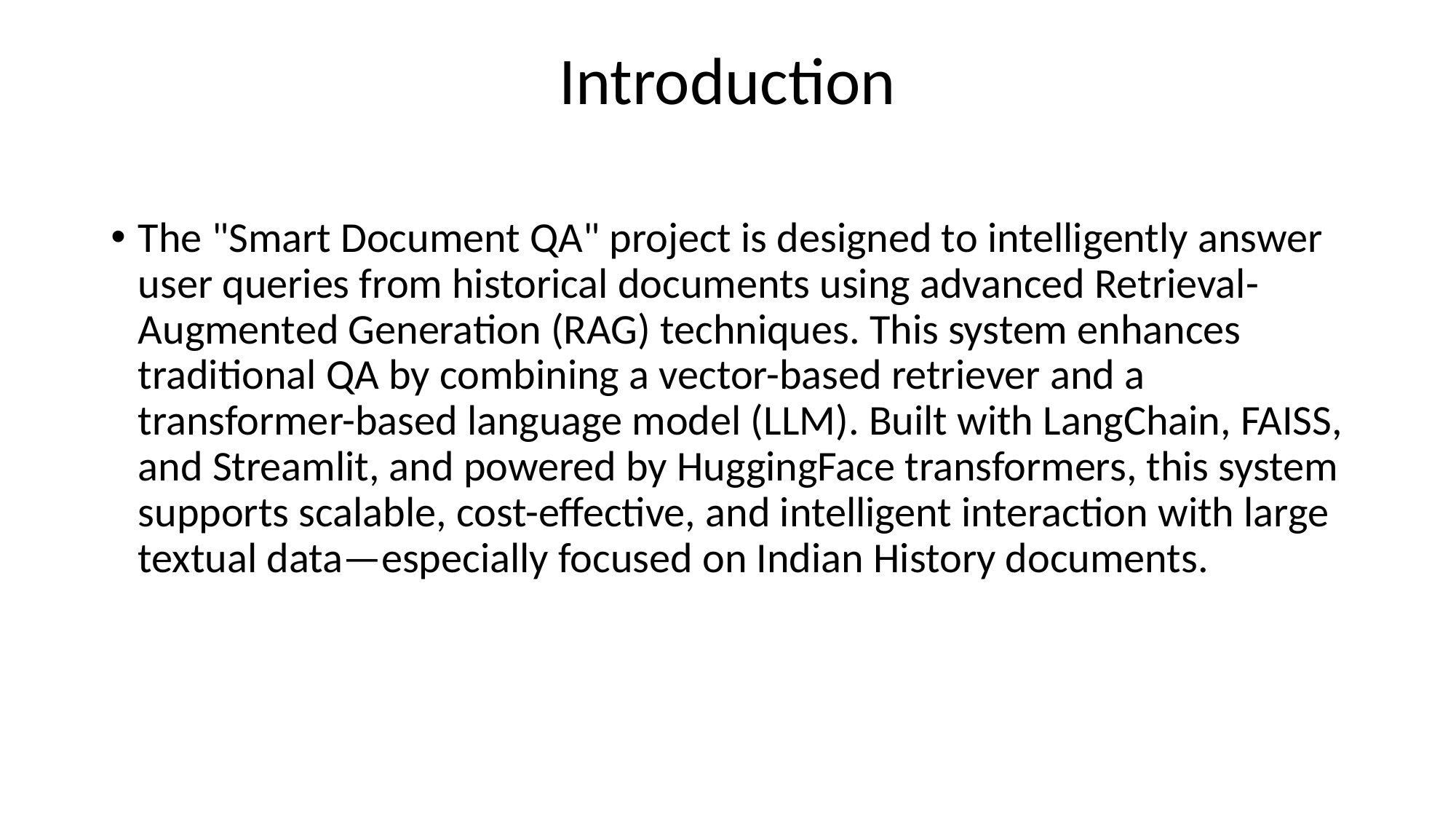

# Introduction
The "Smart Document QA" project is designed to intelligently answer user queries from historical documents using advanced Retrieval-Augmented Generation (RAG) techniques. This system enhances traditional QA by combining a vector-based retriever and a transformer-based language model (LLM). Built with LangChain, FAISS, and Streamlit, and powered by HuggingFace transformers, this system supports scalable, cost-effective, and intelligent interaction with large textual data—especially focused on Indian History documents.